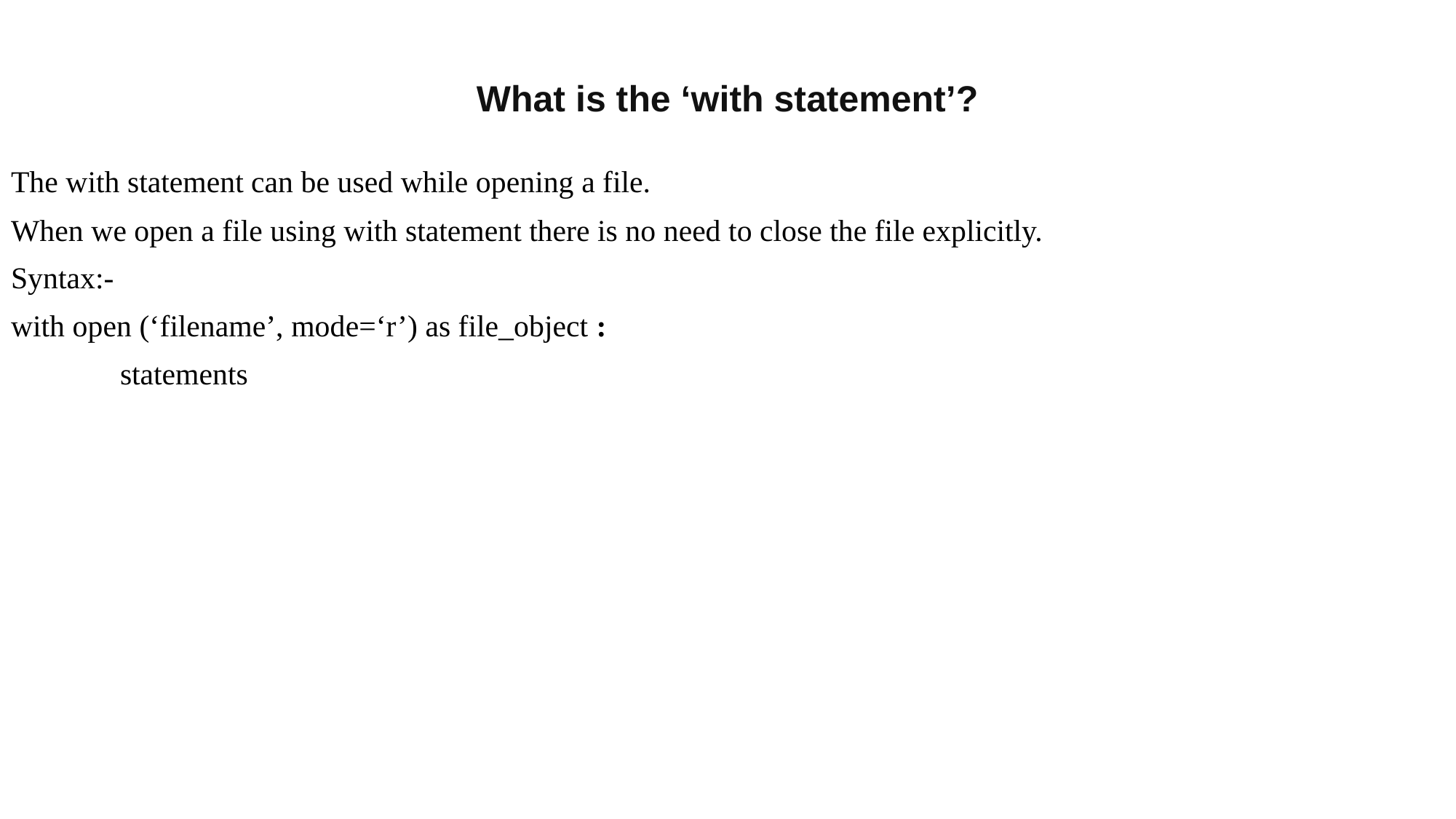

# What is the ‘with statement’?
The with statement can be used while opening a file.
When we open a file using with statement there is no need to close the file explicitly.
Syntax:-
with open (‘filename’, mode=‘r’) as file_object :
	statements